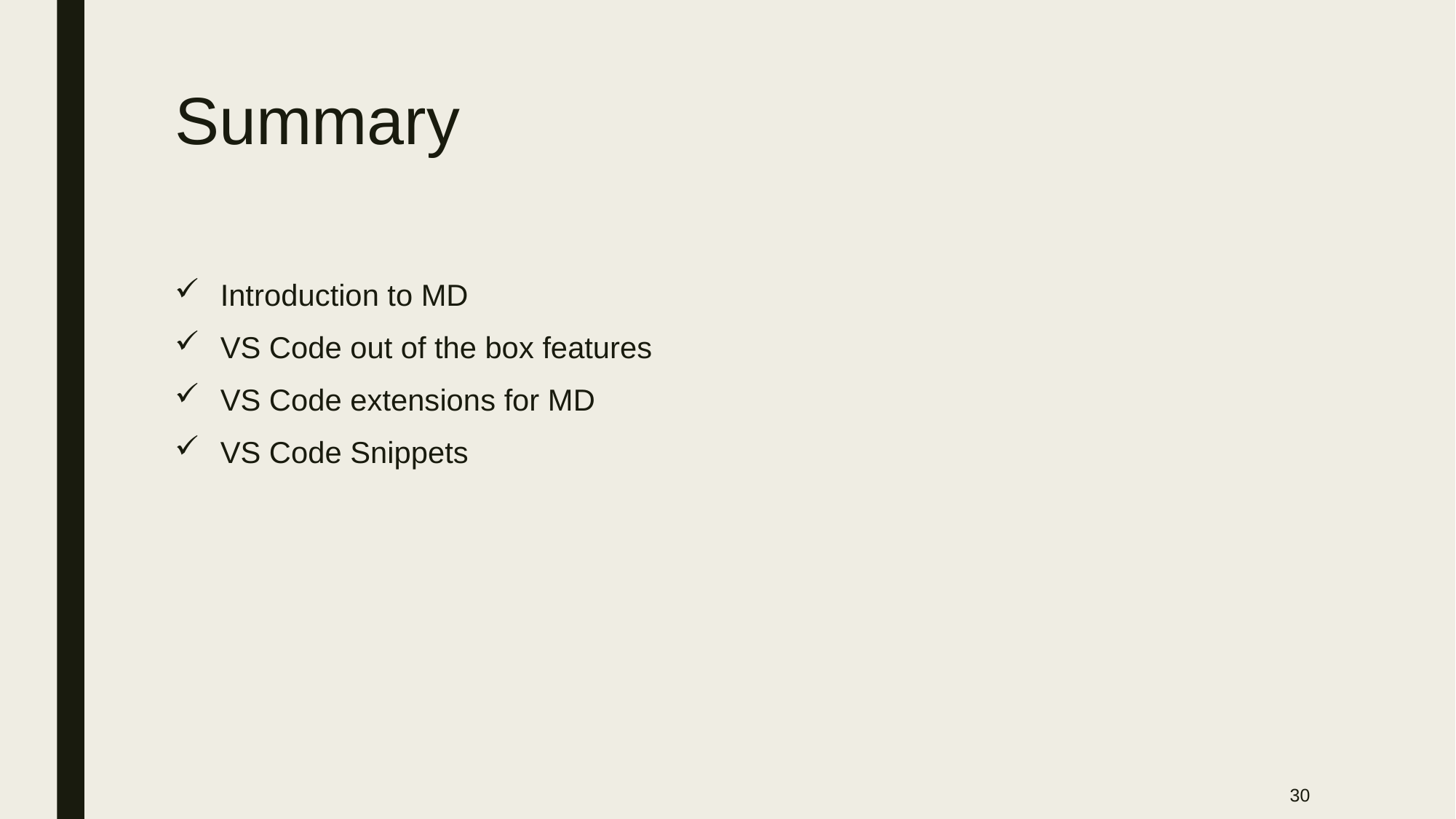

# Summary
Introduction to MD
VS Code out of the box features
VS Code extensions for MD
VS Code Snippets
30